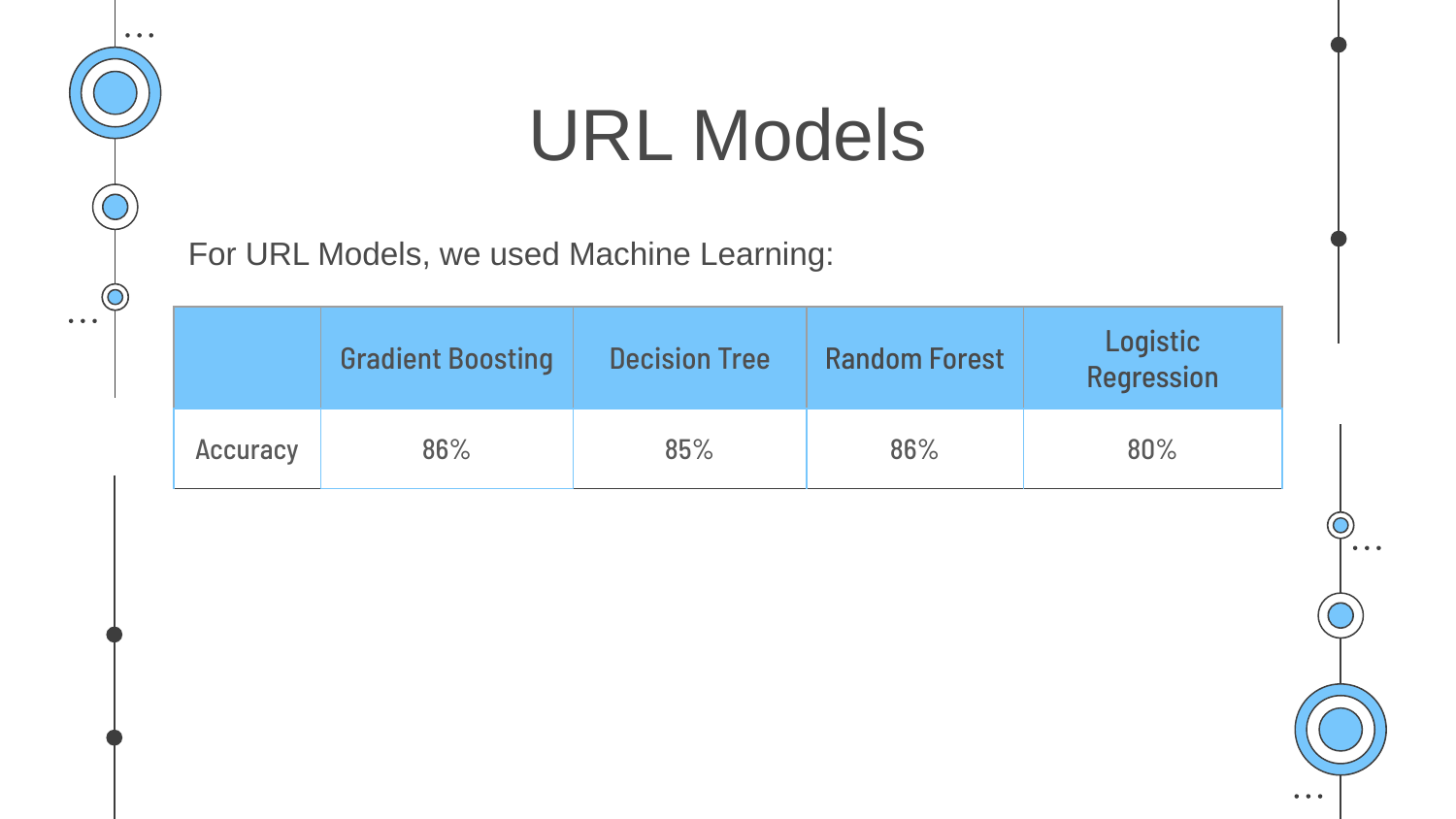

# URL Models
For URL Models, we used Machine Learning:
|  | Gradient Boosting | Decision Tree | Random Forest | Logistic Regression |
| --- | --- | --- | --- | --- |
| Accuracy | 86% | 85% | 86% | 80% |